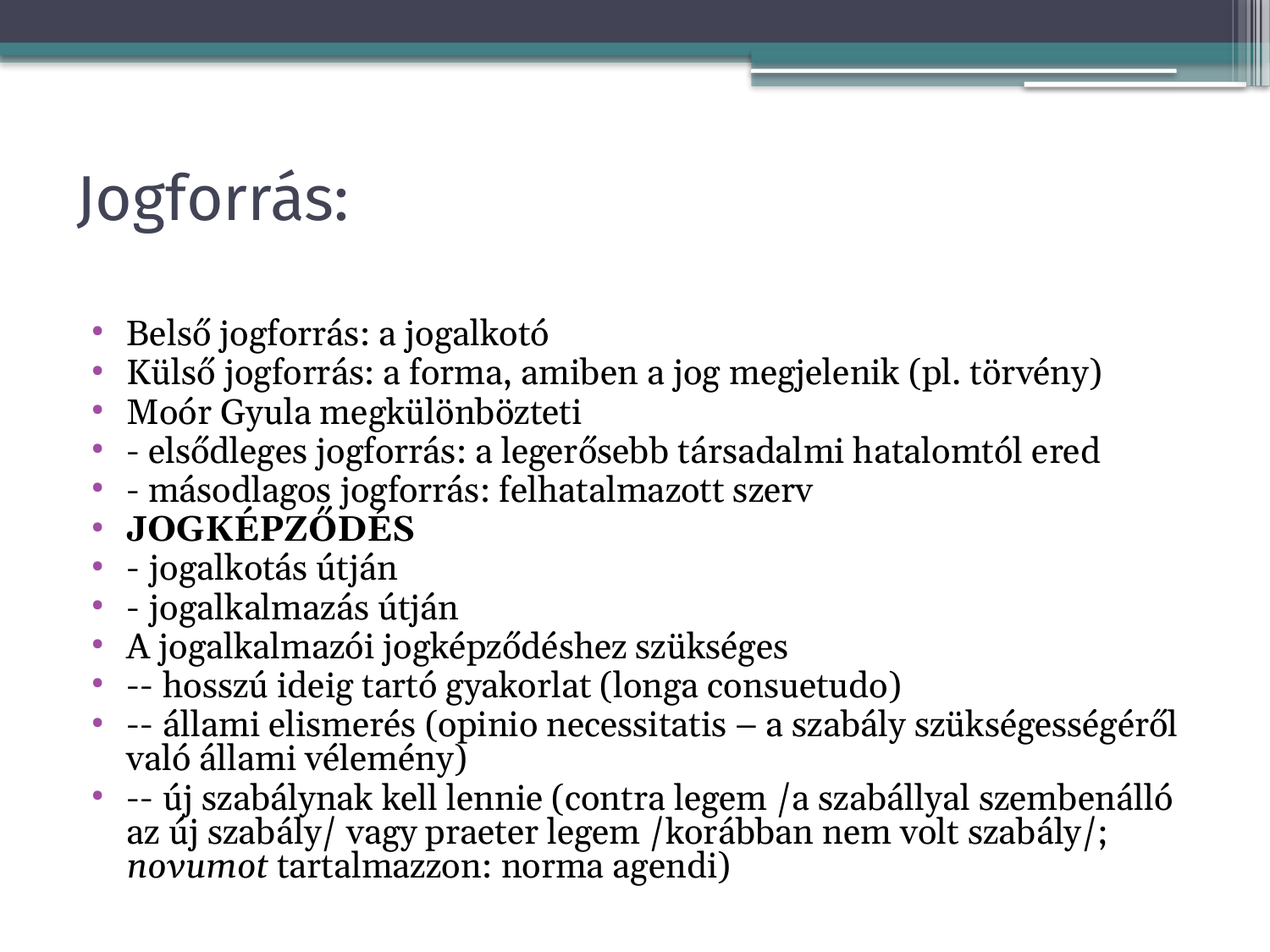

# Jogforrás:
Belső jogforrás: a jogalkotó
Külső jogforrás: a forma, amiben a jog megjelenik (pl. törvény)
Moór Gyula megkülönbözteti
- elsődleges jogforrás: a legerősebb társadalmi hatalomtól ered
- másodlagos jogforrás: felhatalmazott szerv
JOGKÉPZŐDÉS
- jogalkotás útján
- jogalkalmazás útján
A jogalkalmazói jogképződéshez szükséges
-- hosszú ideig tartó gyakorlat (longa consuetudo)
-- állami elismerés (opinio necessitatis – a szabály szükségességéről való állami vélemény)
-- új szabálynak kell lennie (contra legem /a szabállyal szembenálló az új szabály/ vagy praeter legem /korábban nem volt szabály/; novumot tartalmazzon: norma agendi)